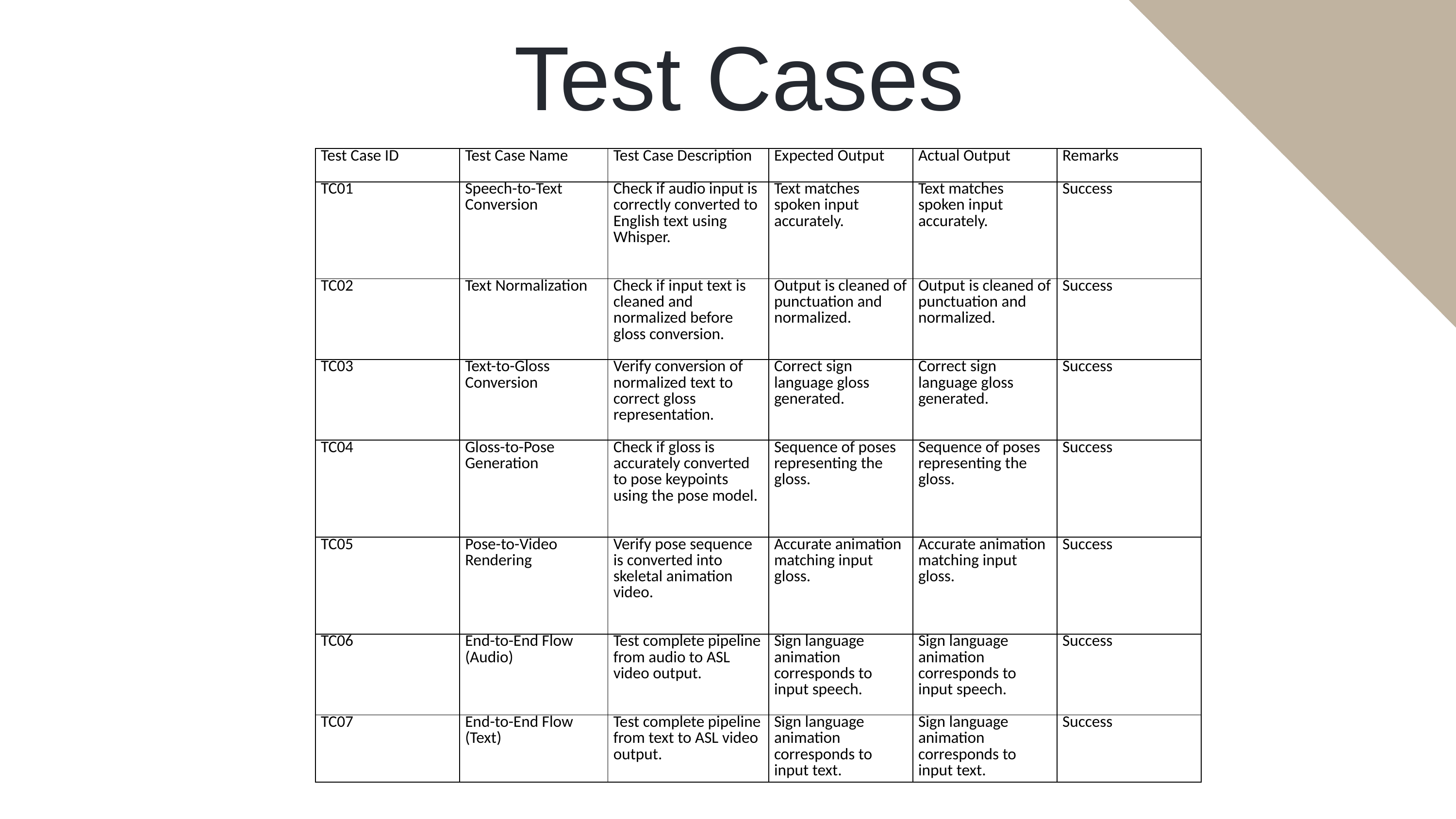

Test Cases
| Test Case ID | Test Case Name | Test Case Description | Expected Output | Actual Output | Remarks |
| --- | --- | --- | --- | --- | --- |
| TC01 | Speech-to-Text Conversion | Check if audio input is correctly converted to English text using Whisper. | Text matches spoken input accurately. | Text matches spoken input accurately. | Success |
| TC02 | Text Normalization | Check if input text is cleaned and normalized before gloss conversion. | Output is cleaned of punctuation and normalized. | Output is cleaned of punctuation and normalized. | Success |
| TC03 | Text-to-Gloss Conversion | Verify conversion of normalized text to correct gloss representation. | Correct sign language gloss generated. | Correct sign language gloss generated. | Success |
| TC04 | Gloss-to-Pose Generation | Check if gloss is accurately converted to pose keypoints using the pose model. | Sequence of poses representing the gloss. | Sequence of poses representing the gloss. | Success |
| TC05 | Pose-to-Video Rendering | Verify pose sequence is converted into skeletal animation video. | Accurate animation matching input gloss. | Accurate animation matching input gloss. | Success |
| TC06 | End-to-End Flow (Audio) | Test complete pipeline from audio to ASL video output. | Sign language animation corresponds to input speech. | Sign language animation corresponds to input speech. | Success |
| TC07 | End-to-End Flow (Text) | Test complete pipeline from text to ASL video output. | Sign language animation corresponds to input text. | Sign language animation corresponds to input text. | Success |